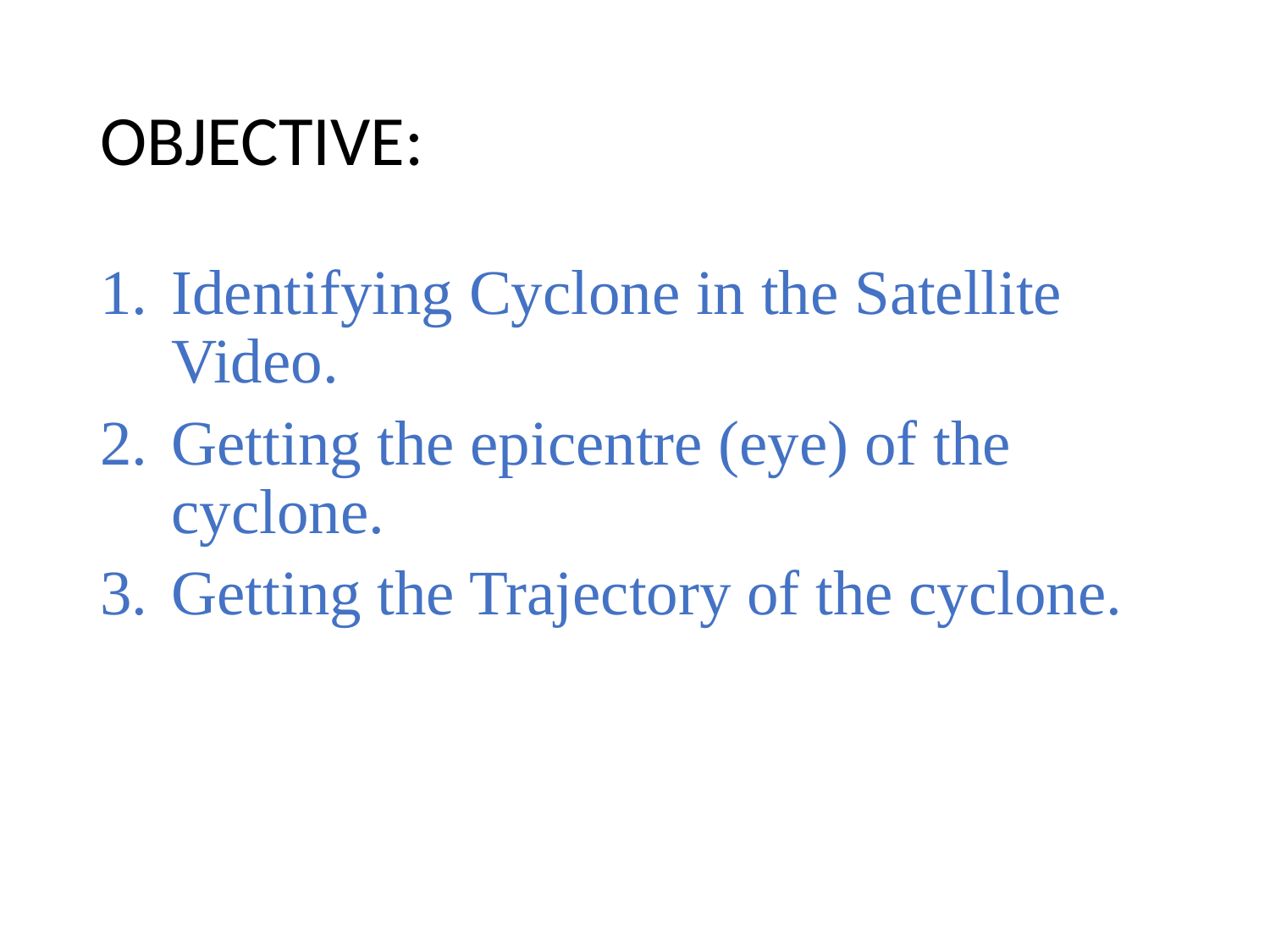

# OBJECTIVE:
Identifying Cyclone in the Satellite Video.
Getting the epicentre (eye) of the cyclone.
Getting the Trajectory of the cyclone.